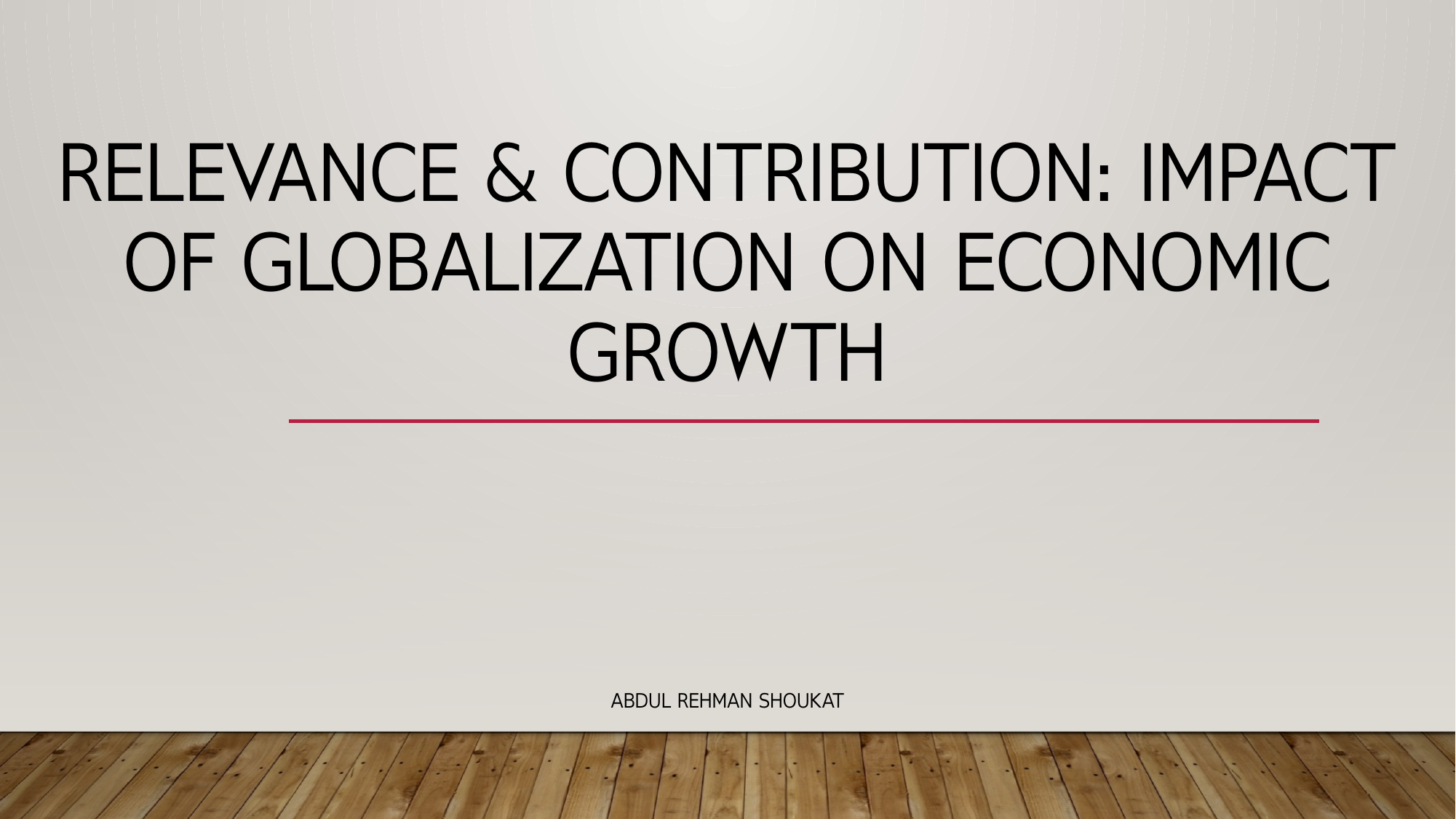

# Relevance & Contribution: Impact of Globalization on Economic Growth
Abdul Rehman Shoukat